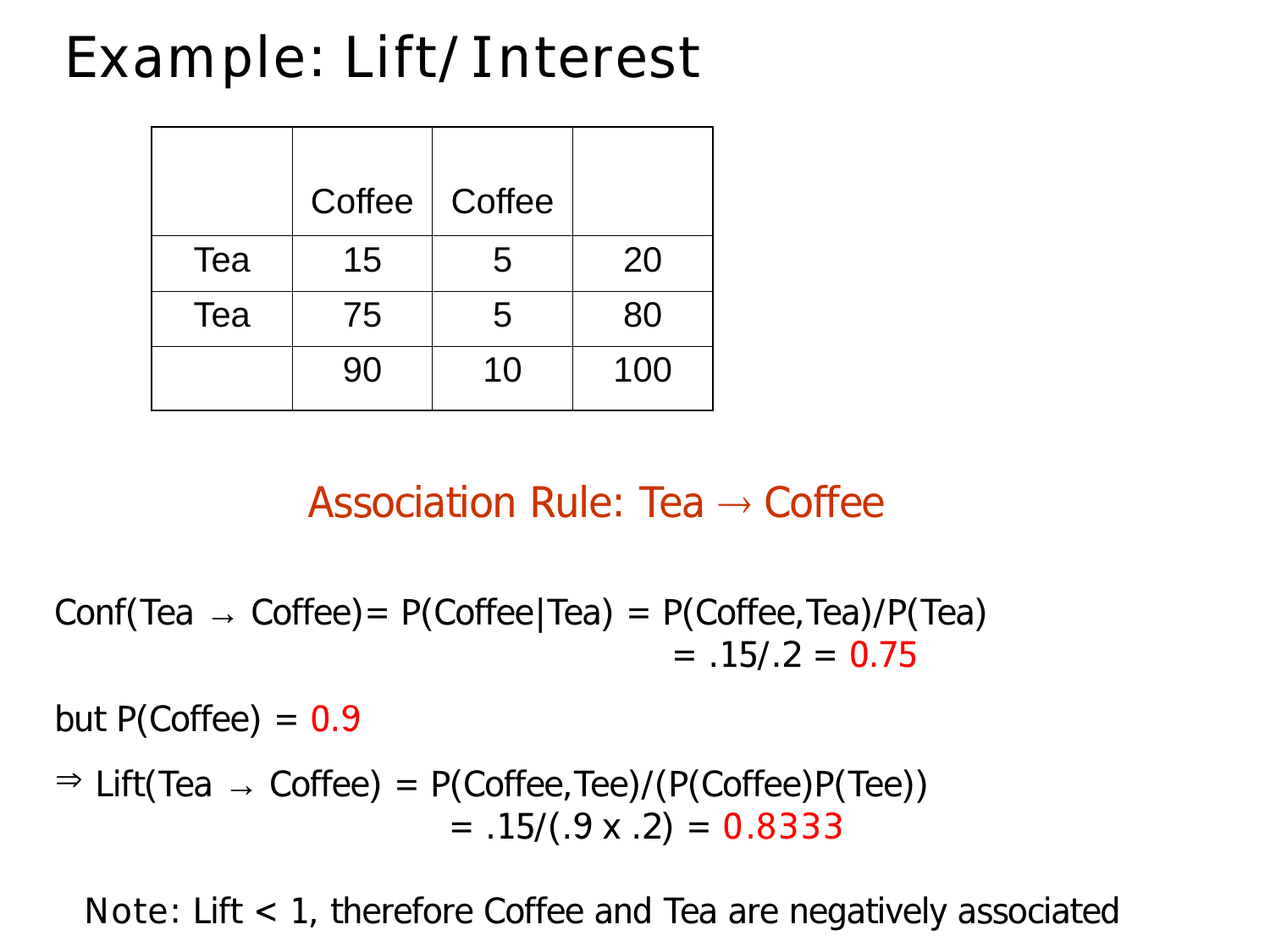

# Example: Lift/Interest
|  | Coffee | Coffee |  |
| --- | --- | --- | --- |
| Tea | 15 | 5 | 20 |
| Tea | 75 | 5 | 80 |
|  | 90 | 10 | 100 |
           	Association Rule: Tea → Coffee
Conf(Tea → Coffee)= P(Coffee|Tea) = P(Coffee,Tea)/P(Tea)
		                                 = .15/.2 = 0.75
but P(Coffee) = 0.9
 Lift(Tea → Coffee) = P(Coffee,Tee)/(P(Coffee)P(Tee))
		          = .15/(.9 x .2) = 0.8333
Note: Lift < 1, therefore Coffee and Tea are negatively associated